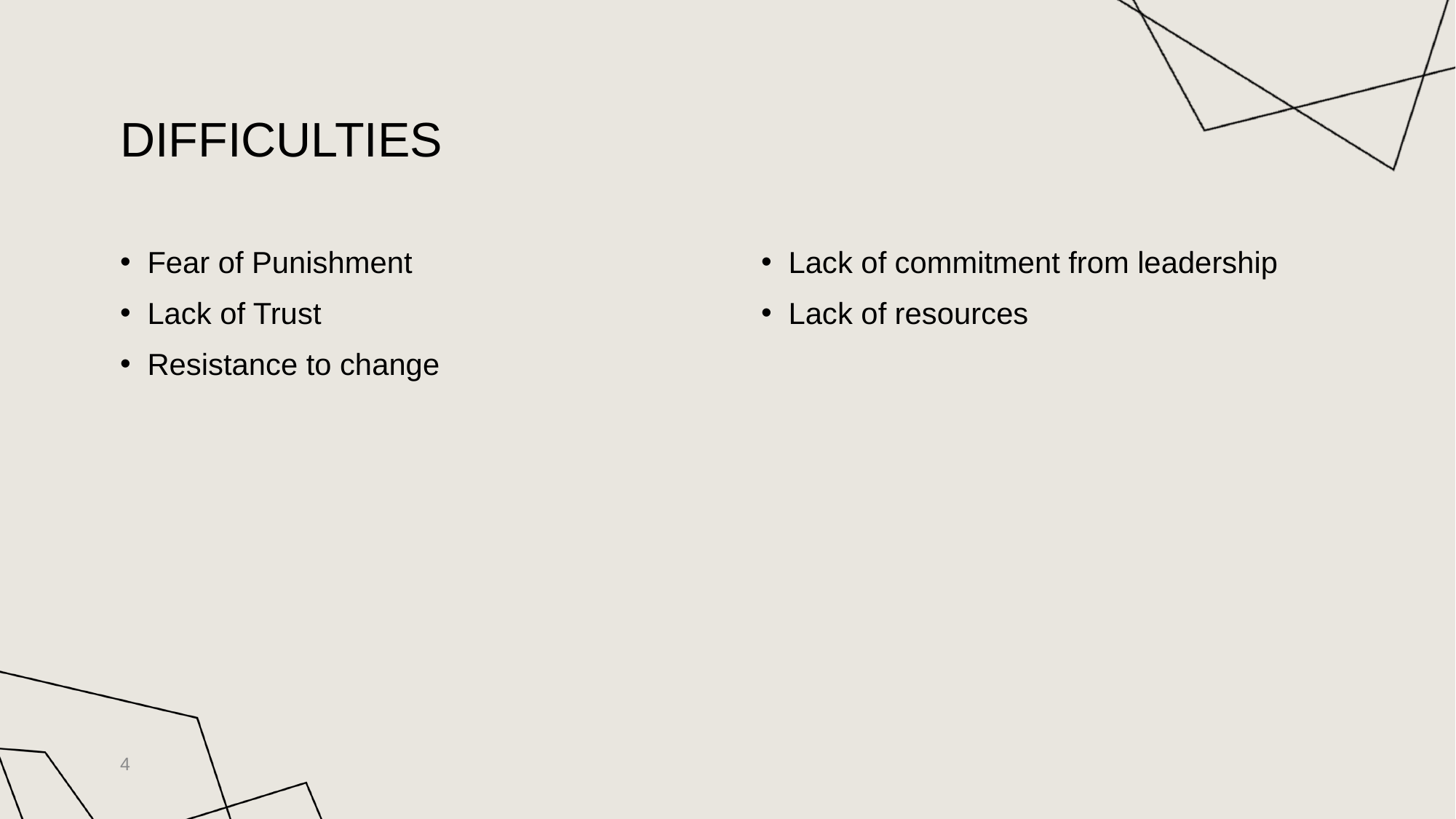

# Difficulties
Fear of Punishment
Lack of Trust
Resistance to change
Lack of commitment from leadership
Lack of resources
4